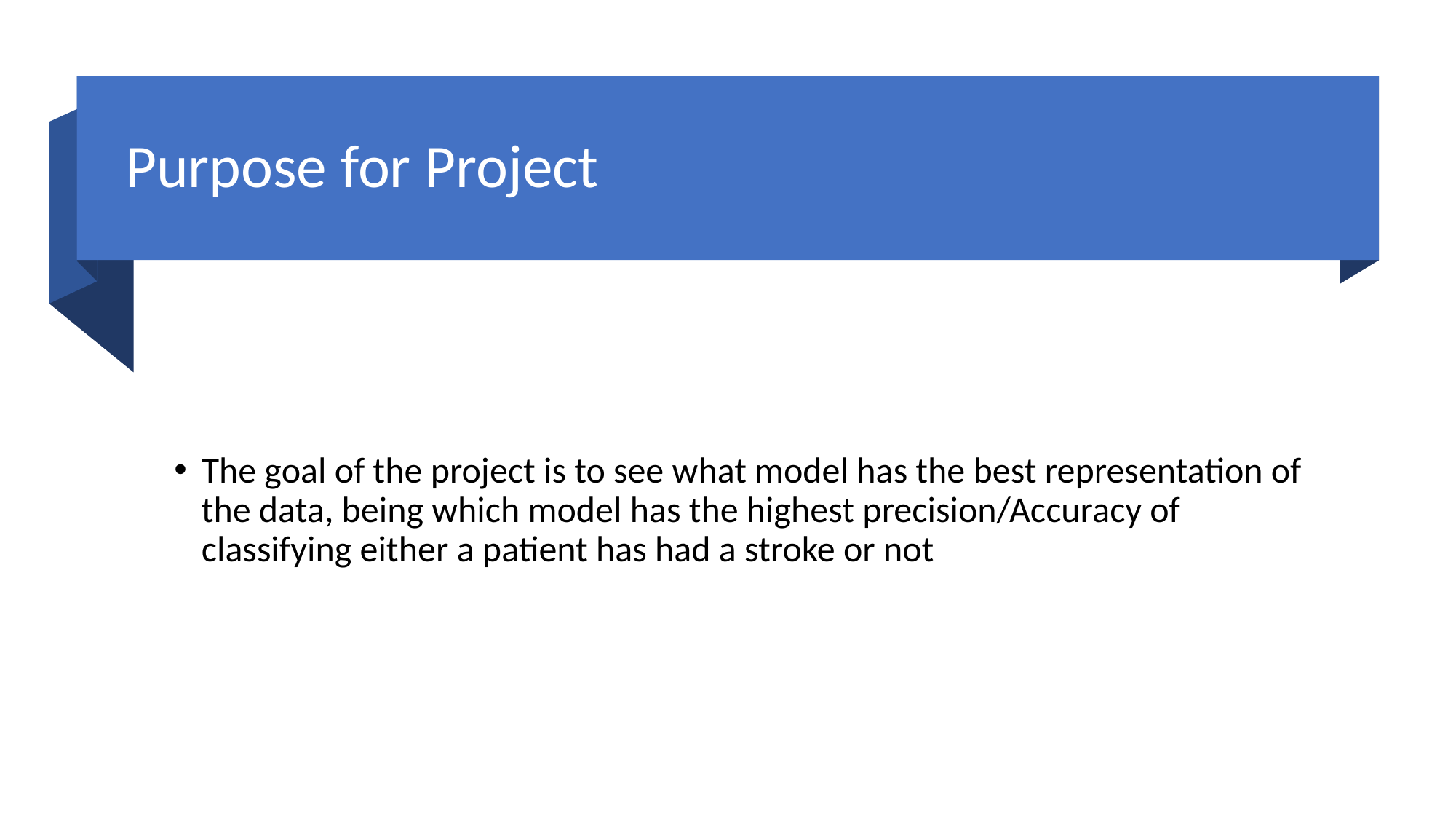

# Purpose for Project

The goal of the project is to see what model has the best representation of the data, being which model has the highest precision/Accuracy of classifying either a patient has had a stroke or not